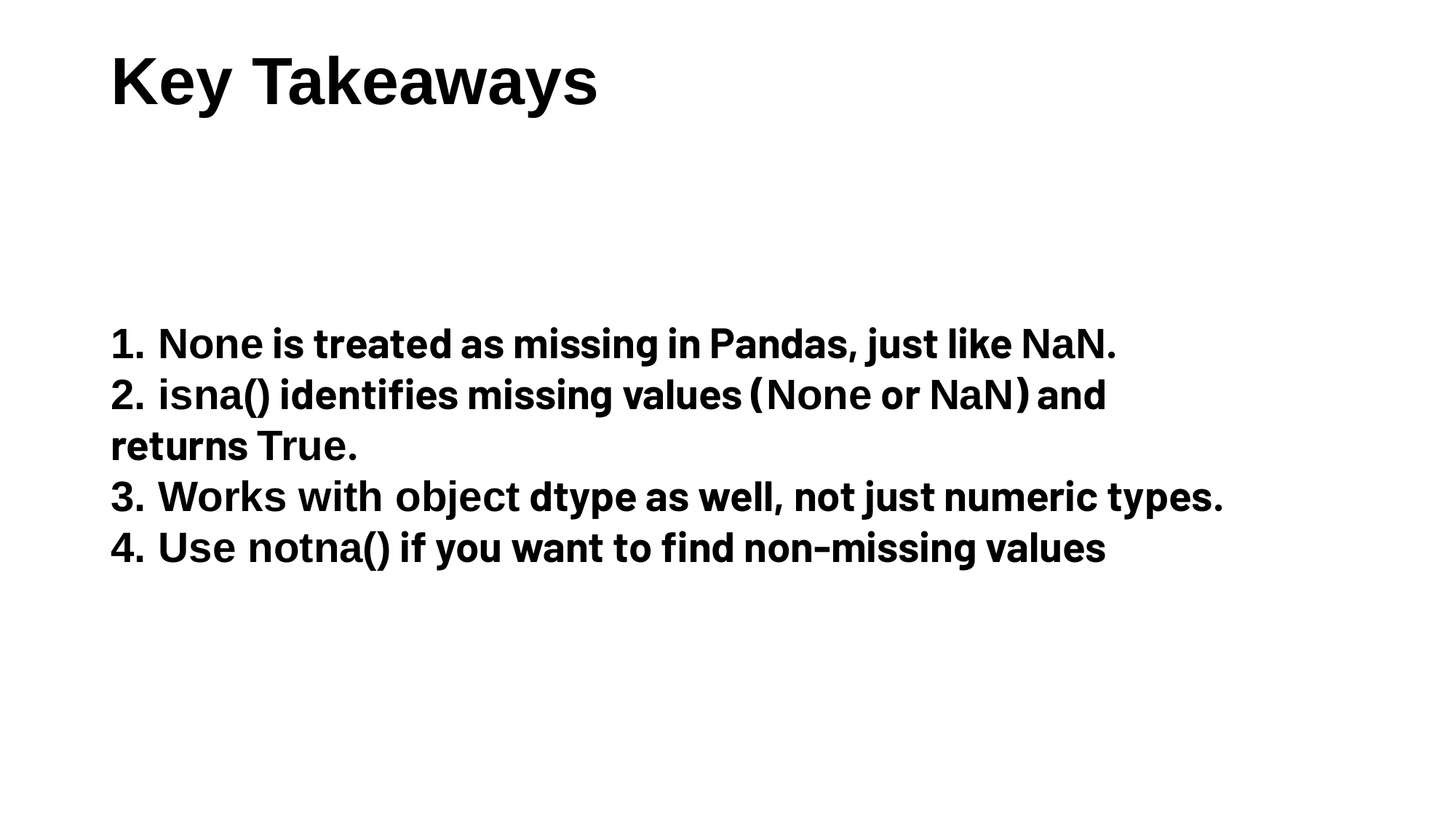

# Key Takeaways
 None is treated as missing in Pandas, just like NaN.
 isna() identifies missing values (None or NaN) and returns True.
 Works with object dtype as well, not just numeric types.
 Use notna() if you want to find non-missing values